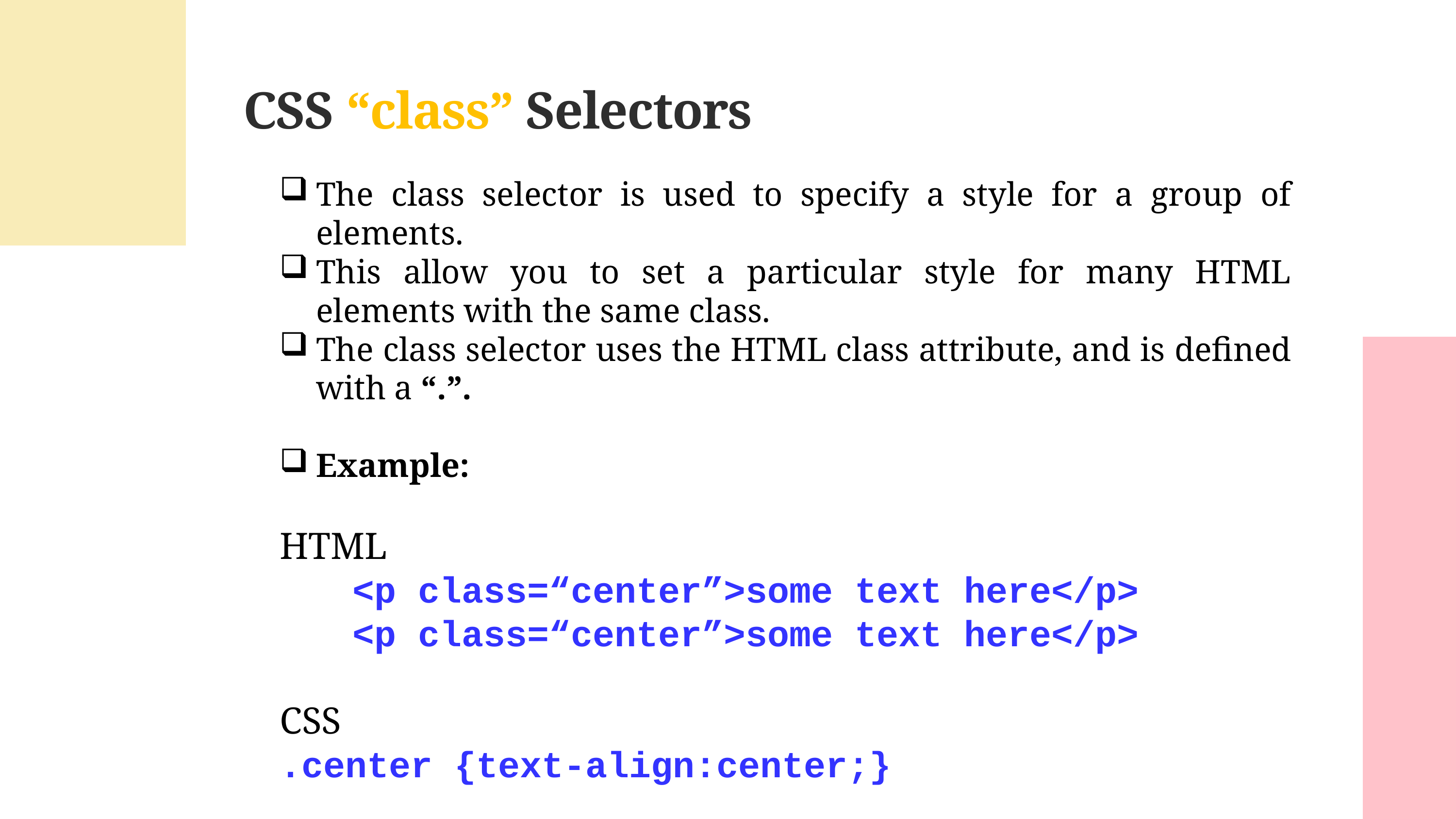

CSS “class” Selectors
The class selector is used to specify a style for a group of elements.
This allow you to set a particular style for many HTML elements with the same class.
The class selector uses the HTML class attribute, and is defined with a “.”.

Example:

HTML
	<p class=“center”>some text here</p>
	<p class=“center”>some text here</p>

CSS
.center {text-align:center;}